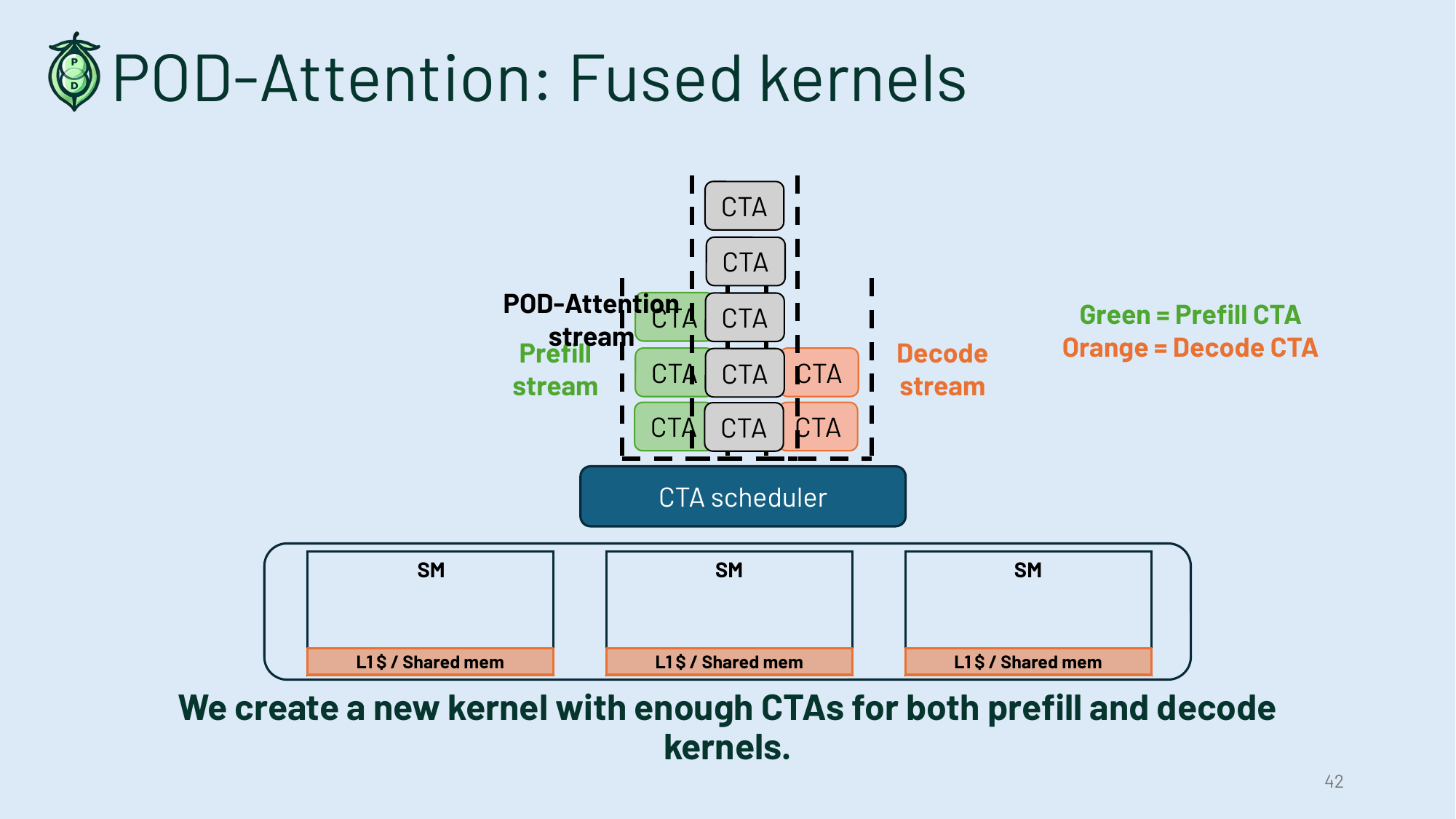

# POD-Attention: Fused kernels
CTA
CTA
POD-Attention
stream
CTA
CTA
CTA
CTA
Prefill
stream
Decode
stream
CTA
CTA
CTA
CTA
Green = Prefill CTA
Orange = Decode CTA
CTA scheduler

SM

L1 $ / Shared mem
SM

L1 $ / Shared mem
SM

L1 $ / Shared mem
We create a new kernel with enough CTAs for both prefill and decode kernels.
42